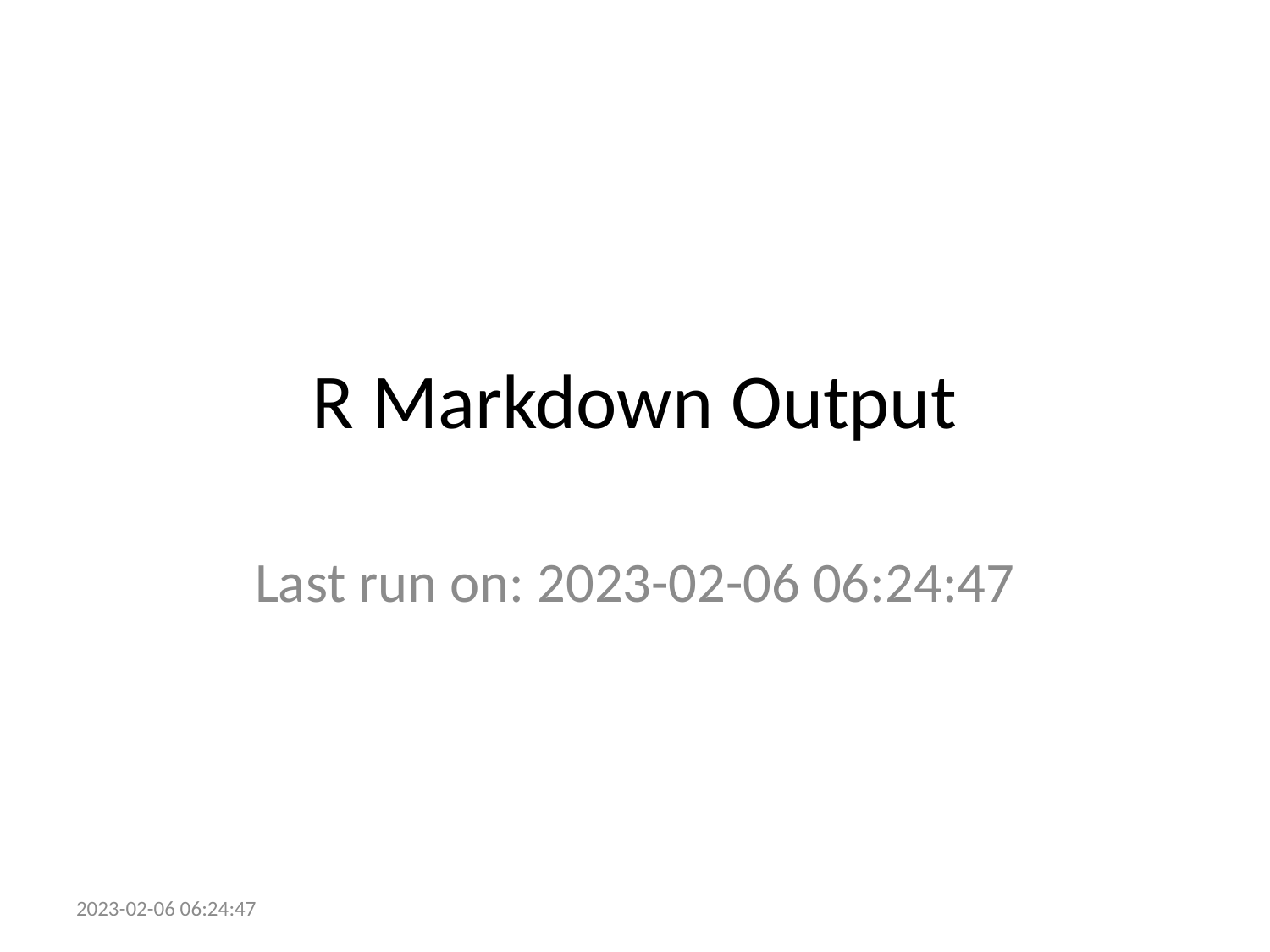

# R Markdown Output
Last run on: 2023-02-06 06:24:47
2023-02-06 06:24:47